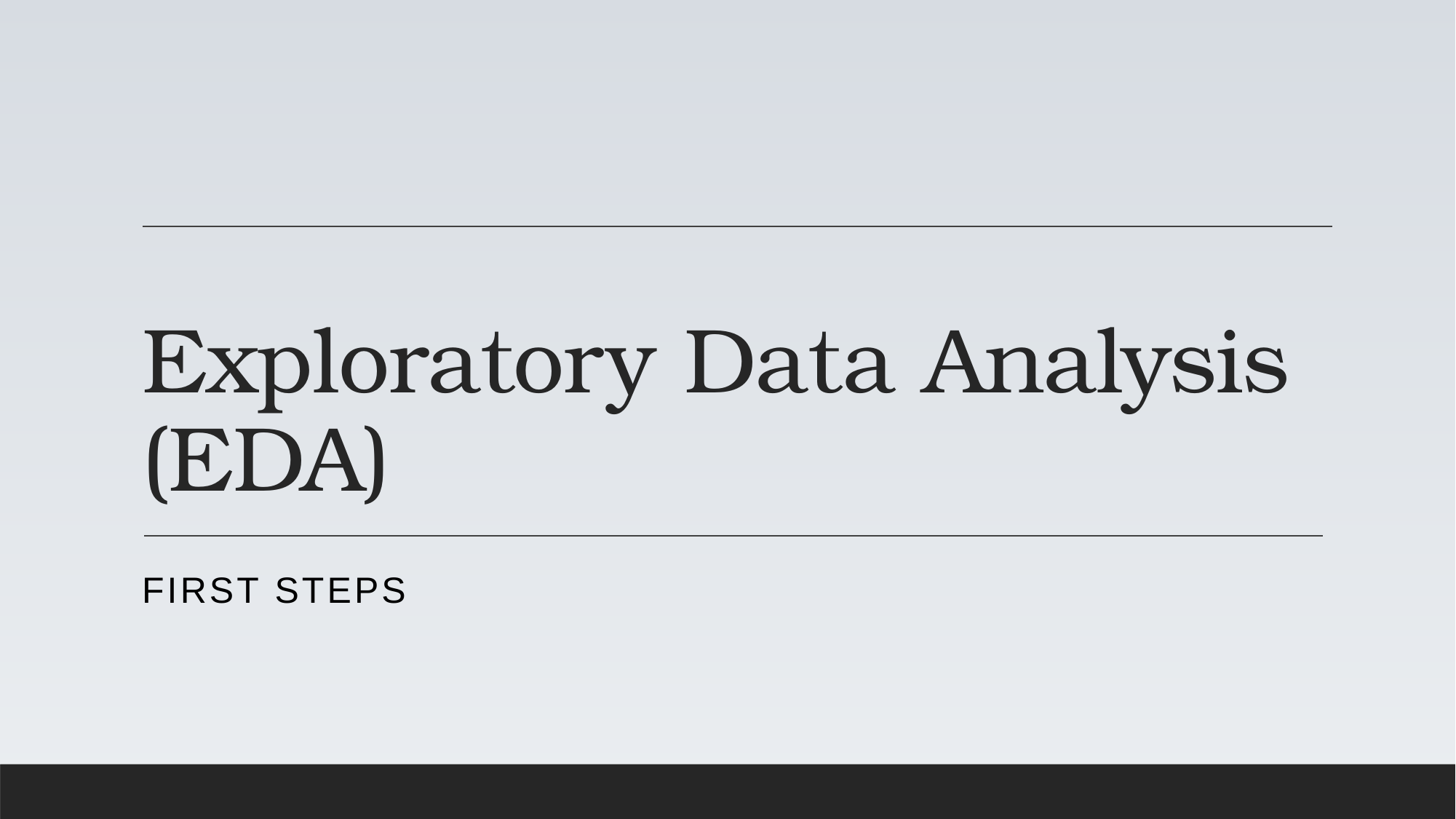

# Exploratory Data Analysis (EDA)
First steps